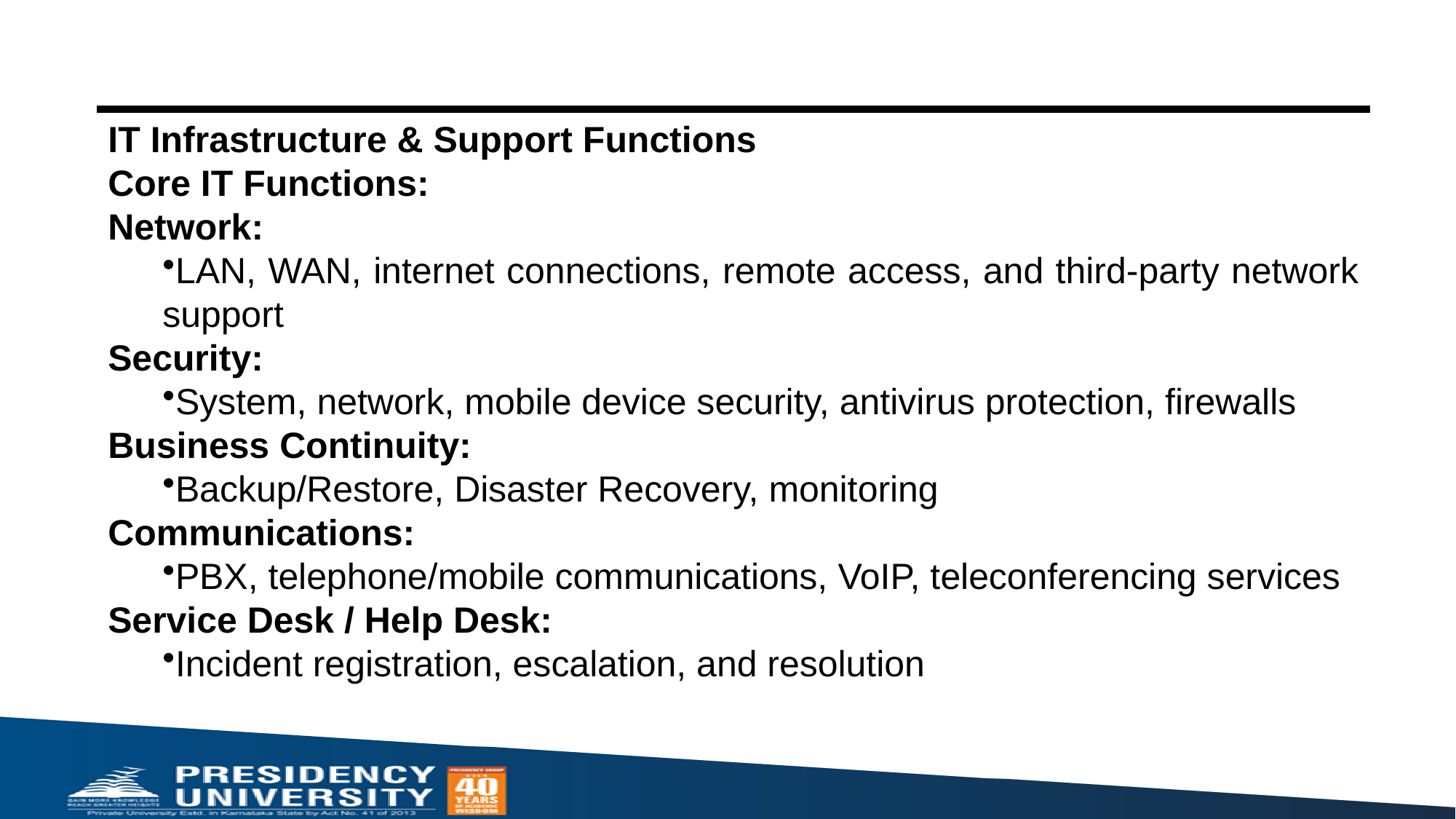

#
IT Infrastructure & Support Functions
Core IT Functions:
Network:
LAN, WAN, internet connections, remote access, and third-party network support
Security:
System, network, mobile device security, antivirus protection, firewalls
Business Continuity:
Backup/Restore, Disaster Recovery, monitoring
Communications:
PBX, telephone/mobile communications, VoIP, teleconferencing services
Service Desk / Help Desk:
Incident registration, escalation, and resolution